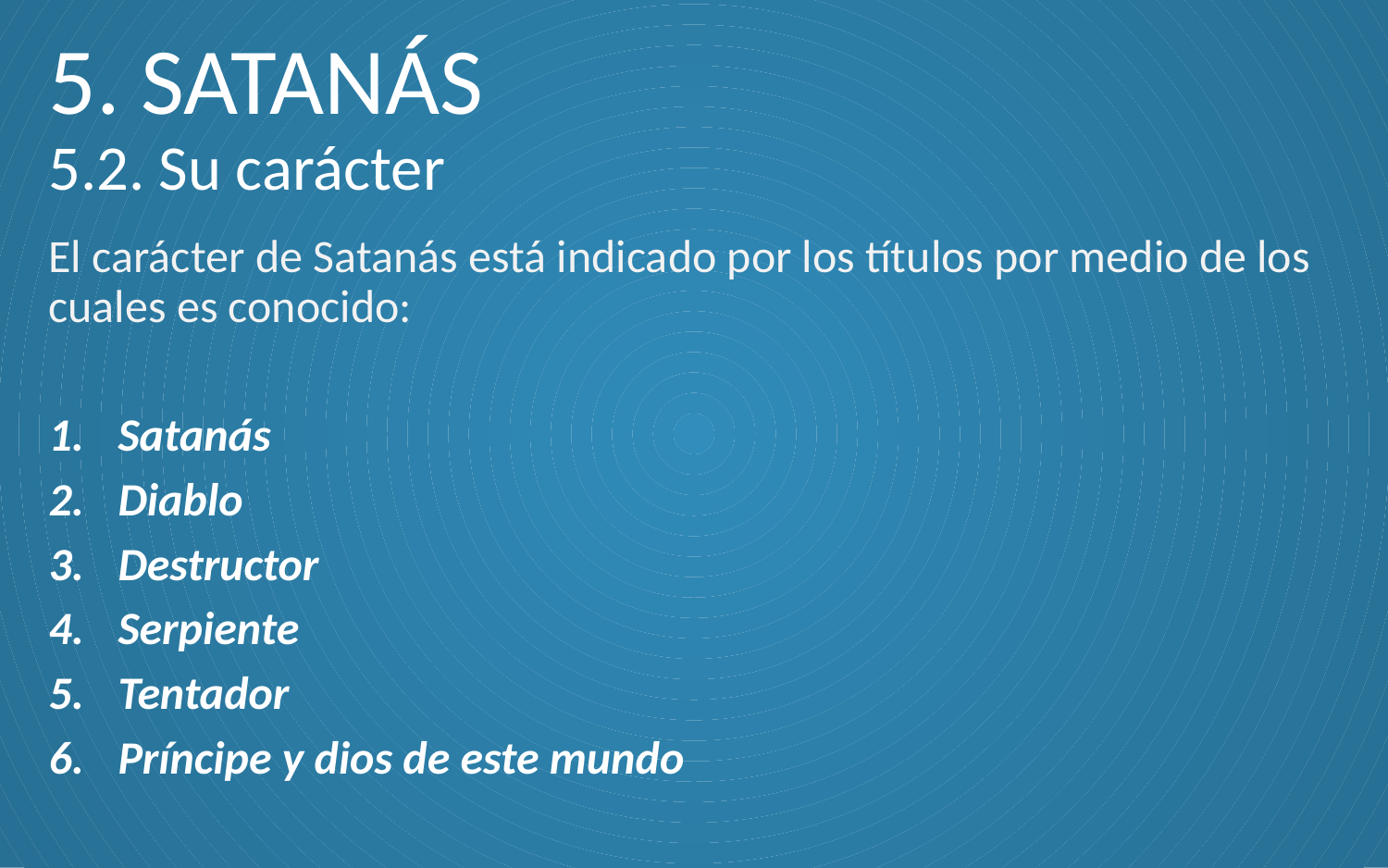

# 5. SATANÁS 5.2. Su carácter
El carácter de Satanás está indicado por los títulos por medio de los cuales es conocido:

Satanás
Diablo
Destructor
Serpiente
Tentador
Príncipe y dios de este mundo